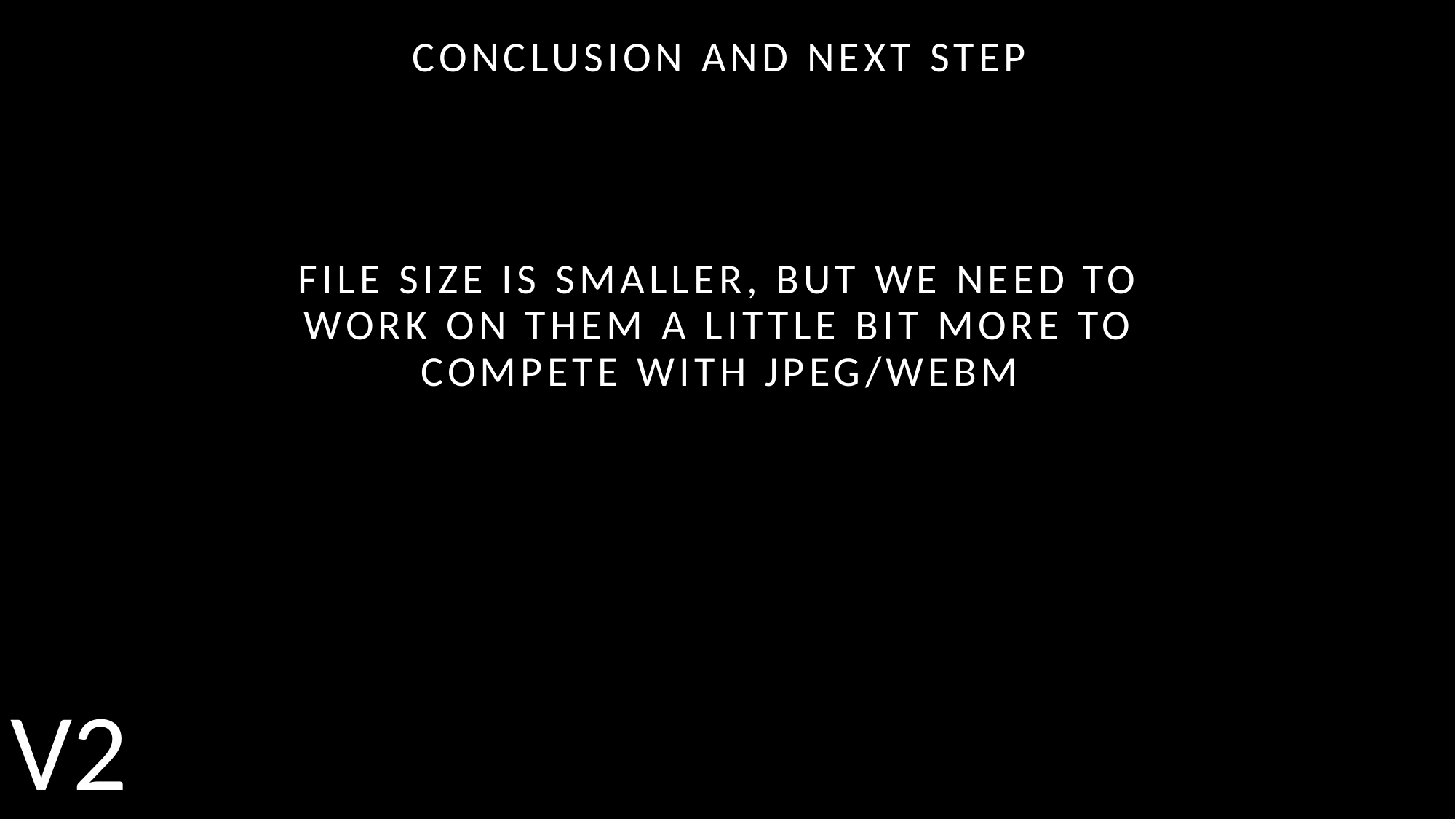

Conclusion and next step
File size is smaller, but we need to work on them a little bit more to compete with jpeg/webm
V2